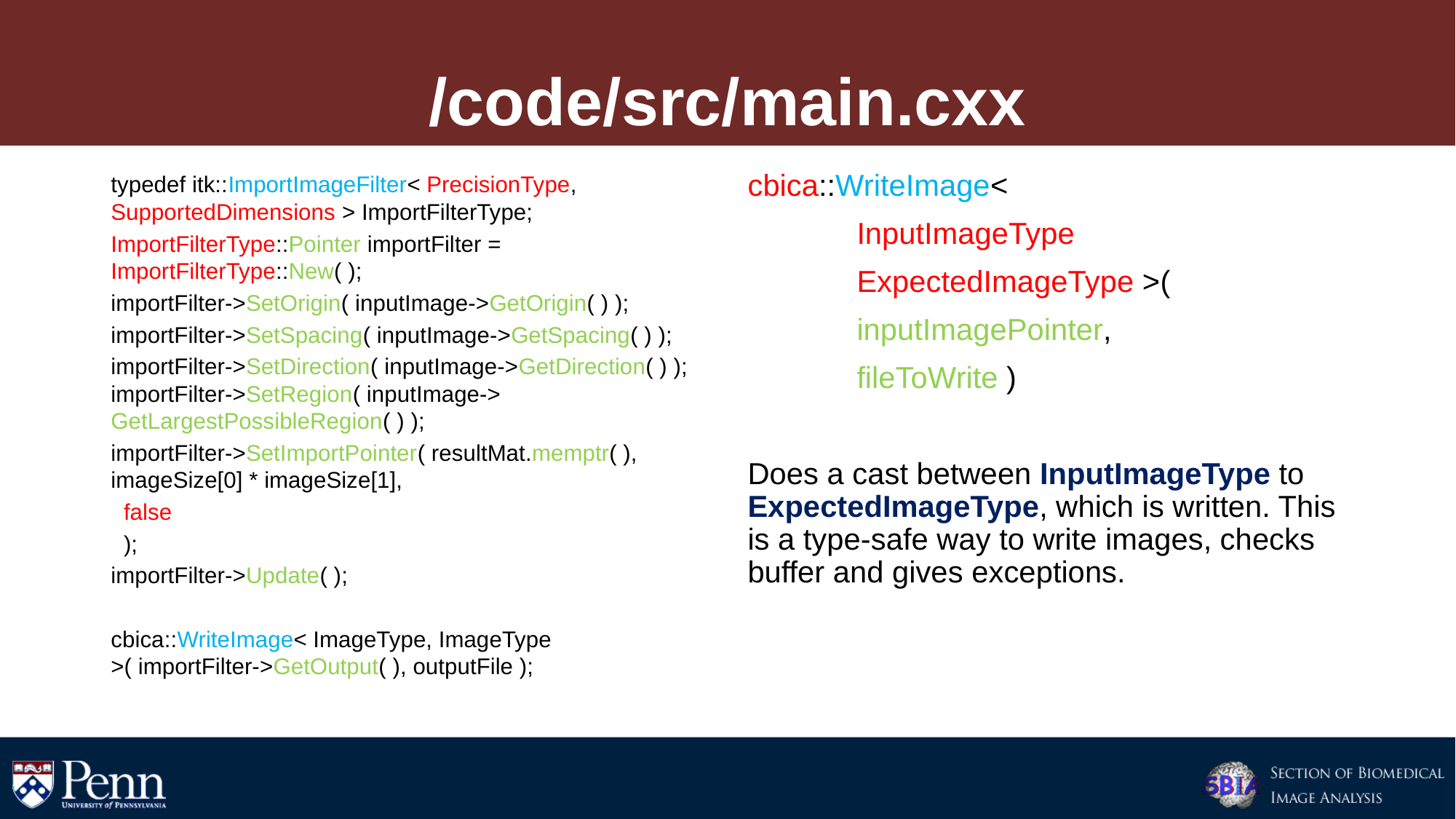

# /code/src/main.cxx
typedef itk::ImportImageFilter< PrecisionType, SupportedDimensions > ImportFilterType;
ImportFilterType::Pointer importFilter = ImportFilterType::New( );
importFilter->SetOrigin( inputImage->GetOrigin( ) );
importFilter->SetSpacing( inputImage->GetSpacing( ) );
importFilter->SetDirection( inputImage->GetDirection( ) ); importFilter->SetRegion( inputImage-> GetLargestPossibleRegion( ) );
importFilter->SetImportPointer( resultMat.memptr( ), imageSize[0] * imageSize[1],
  false
  );
importFilter->Update( );

cbica::WriteImage< ImageType, ImageType >( importFilter->GetOutput( ), outputFile );
cbica::WriteImage<
	InputImageType
	ExpectedImageType >(
	inputImagePointer,
	fileToWrite )

Does a cast between InputImageType to ExpectedImageType, which is written. This is a type-safe way to write images, checks buffer and gives exceptions.